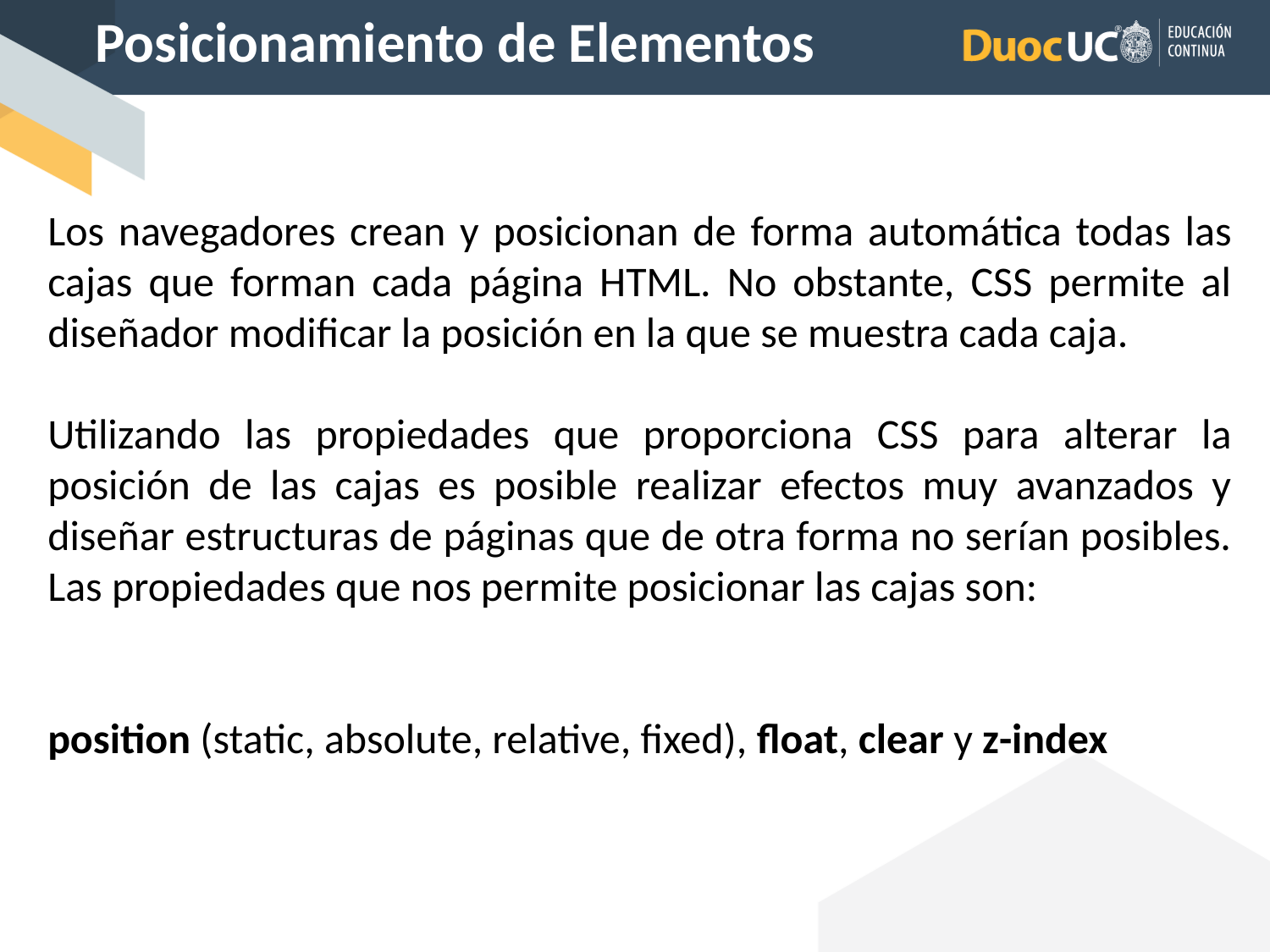

Posicionamiento de Elementos
Los navegadores crean y posicionan de forma automática todas las cajas que forman cada página HTML. No obstante, CSS permite al diseñador modificar la posición en la que se muestra cada caja.

Utilizando las propiedades que proporciona CSS para alterar la posición de las cajas es posible realizar efectos muy avanzados y diseñar estructuras de páginas que de otra forma no serían posibles. Las propiedades que nos permite posicionar las cajas son:

position (static, absolute, relative, fixed), float, clear y z-index